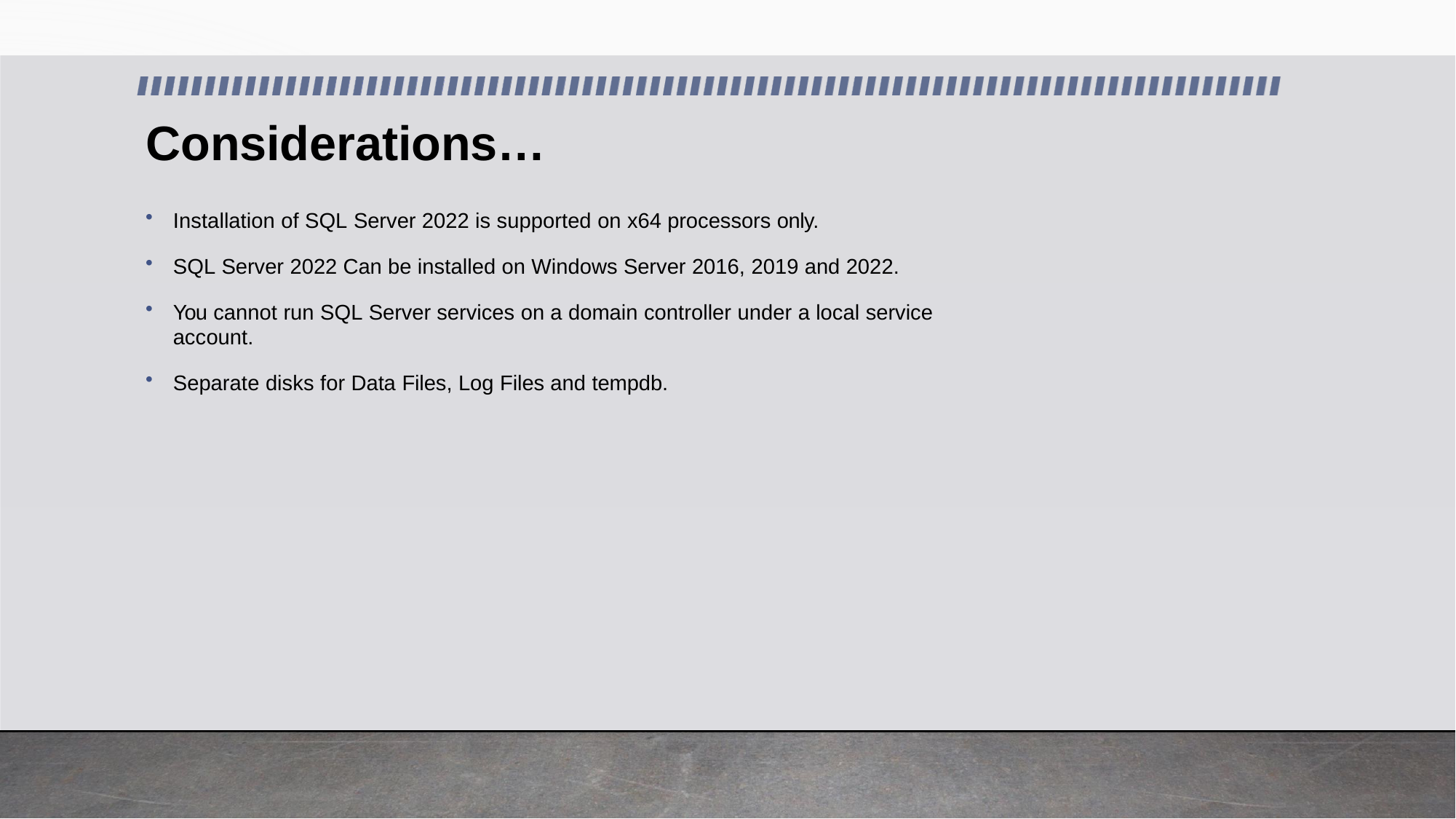

# Considerations…
Installation of SQL Server 2022 is supported on x64 processors only.
SQL Server 2022 Can be installed on Windows Server 2016, 2019 and 2022.
You cannot run SQL Server services on a domain controller under a local service account.
Separate disks for Data Files, Log Files and tempdb.